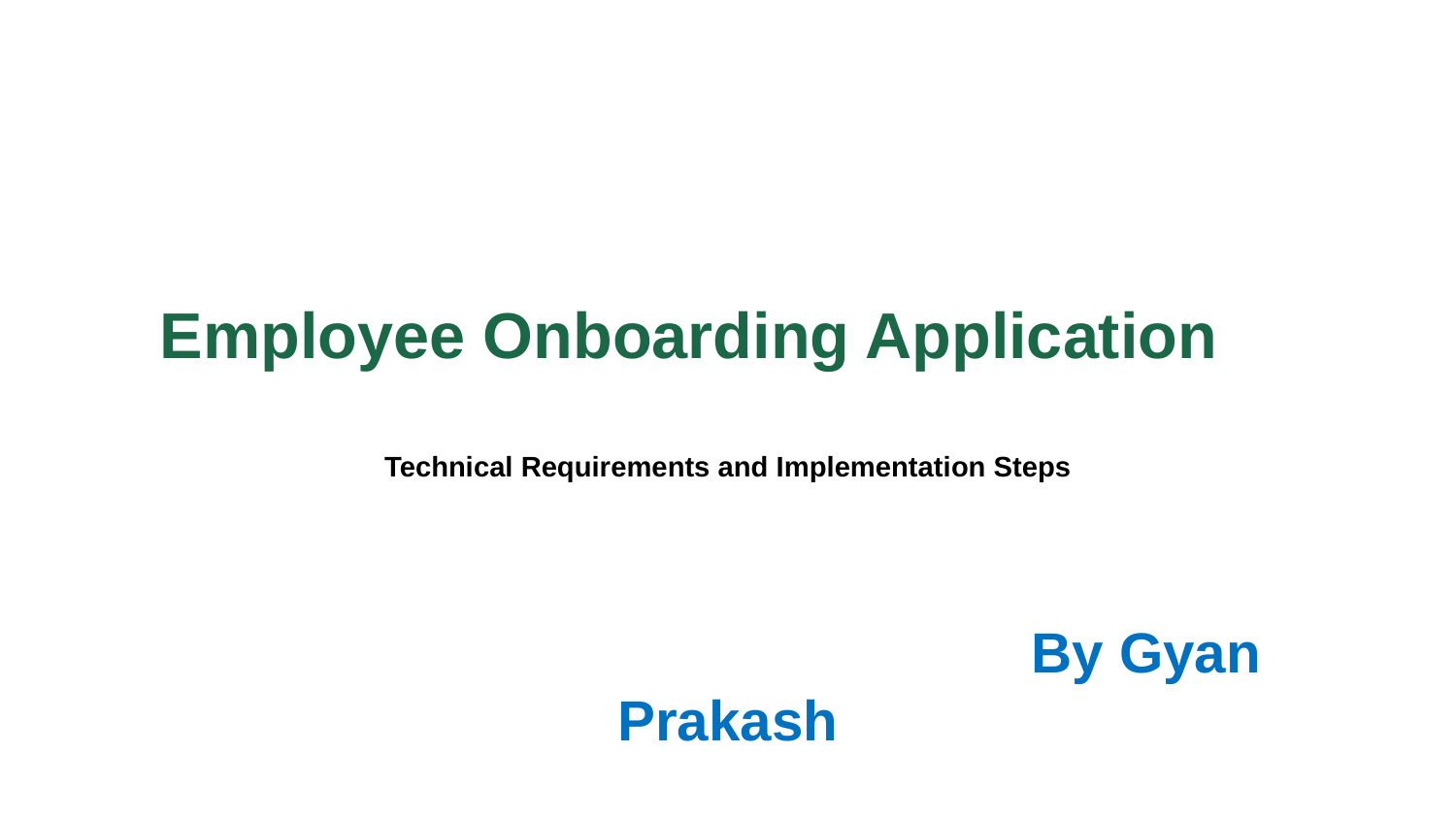

Employee Onboarding Application

Technical Requirements and Implementation Steps

                                                     By Gyan Prakash